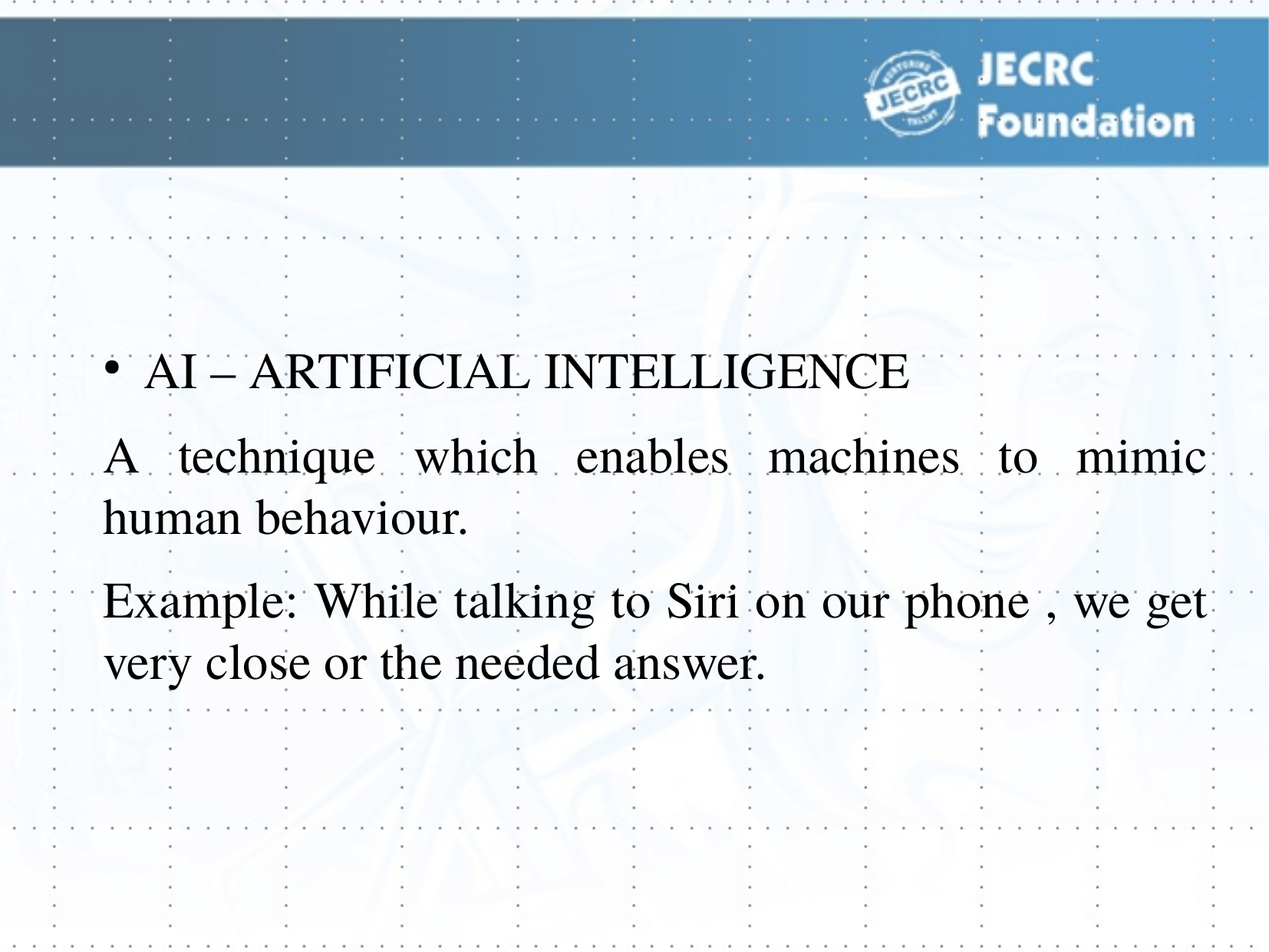

#
AI – ARTIFICIAL INTELLIGENCE
A technique which enables machines to mimic human behaviour.
Example: While talking to Siri on our phone , we get very close or the needed answer.